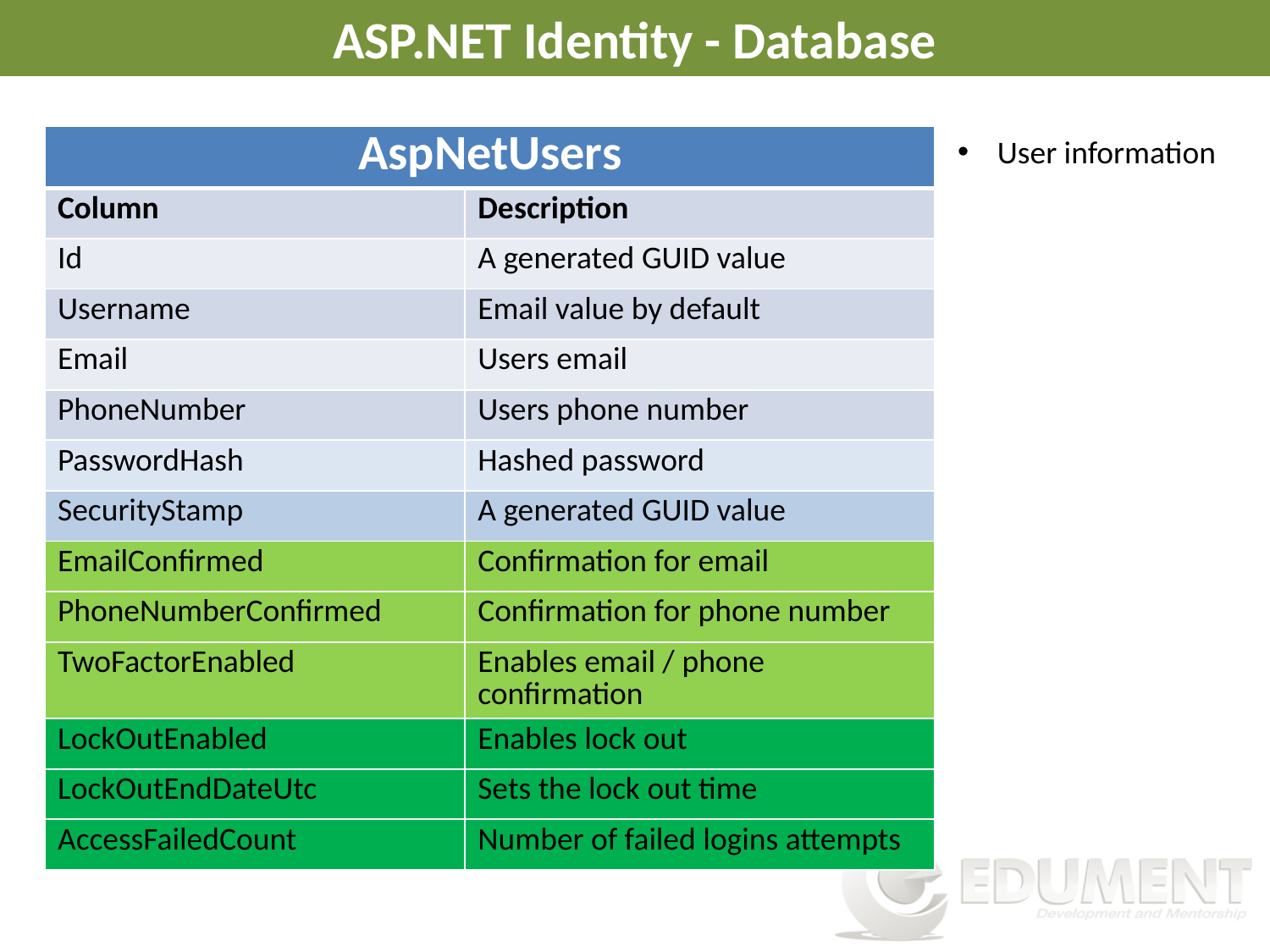

# ASP.NET Identity - Database
| AspNetUsers |  |
| --- | --- |
| Column | Description |
| Id | A generated GUID value |
| Username | Email value by default |
| Email | Users email |
| PhoneNumber | Users phone number |
| PasswordHash | Hashed password |
| SecurityStamp | A generated GUID value |
| EmailConfirmed | Confirmation for email |
| PhoneNumberConfirmed | Confirmation for phone number |
| TwoFactorEnabled | Enables email / phone confirmation |
| LockOutEnabled | Enables lock out |
| LockOutEndDateUtc | Sets the lock out time |
| AccessFailedCount | Number of failed logins attempts |
User information